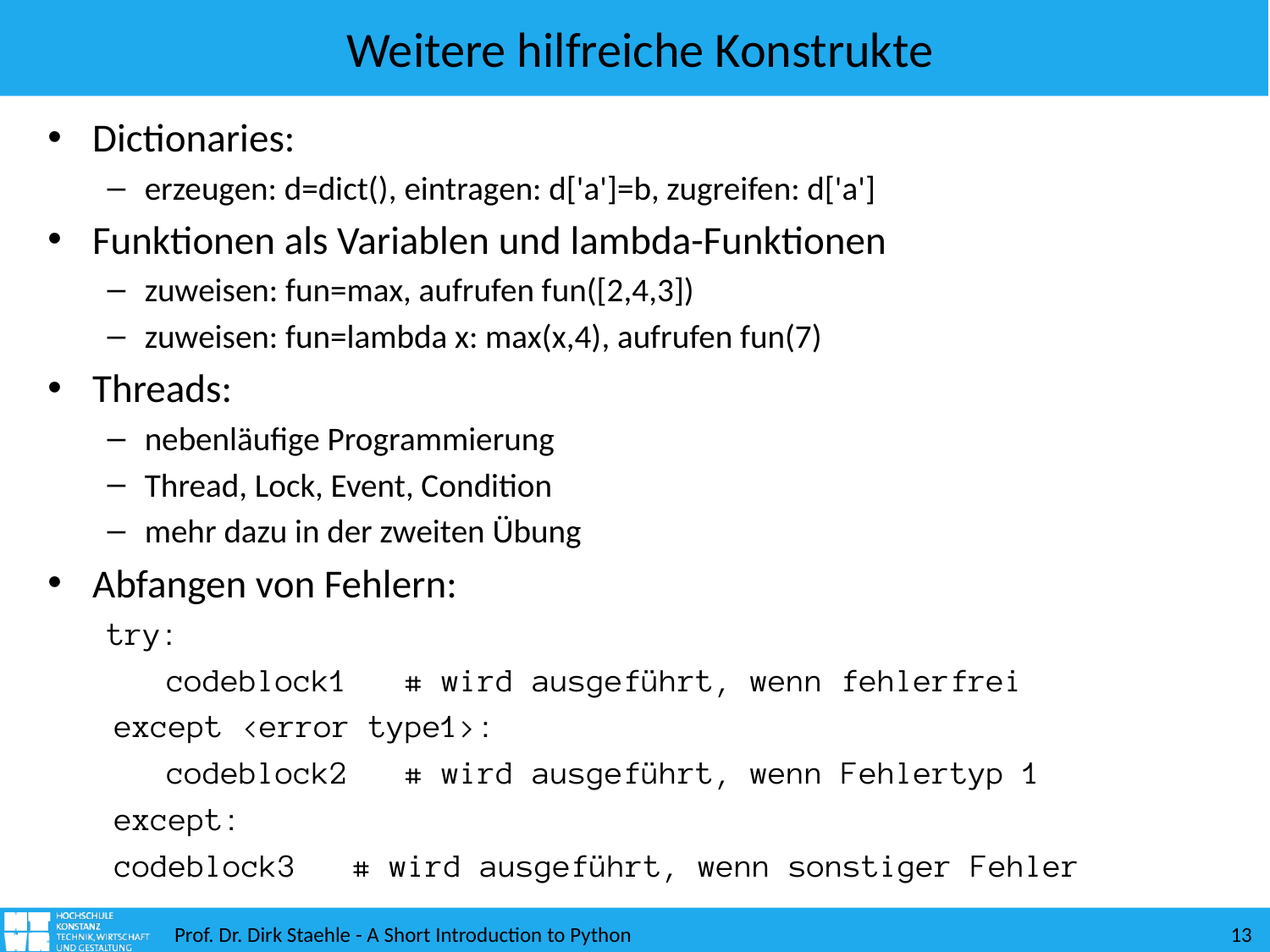

# Weitere hilfreiche Konstrukte
Dictionaries:
erzeugen: d=dict(), eintragen: d['a']=b, zugreifen: d['a']
Funktionen als Variablen und lambda-Funktionen
zuweisen: fun=max, aufrufen fun([2,4,3])
zuweisen: fun=lambda x: max(x,4), aufrufen fun(7)
Threads:
nebenläufige Programmierung
Thread, Lock, Event, Condition
mehr dazu in der zweiten Übung
Abfangen von Fehlern:
try:
codeblock1	# wird ausgeführt, wenn fehlerfrei
except <error type1>:
codeblock2	# wird ausgeführt, wenn Fehlertyp 1
except:
	codeblock3	# wird ausgeführt, wenn sonstiger Fehler

Prof. Dr. Dirk Staehle - A Short Introduction to Python
13